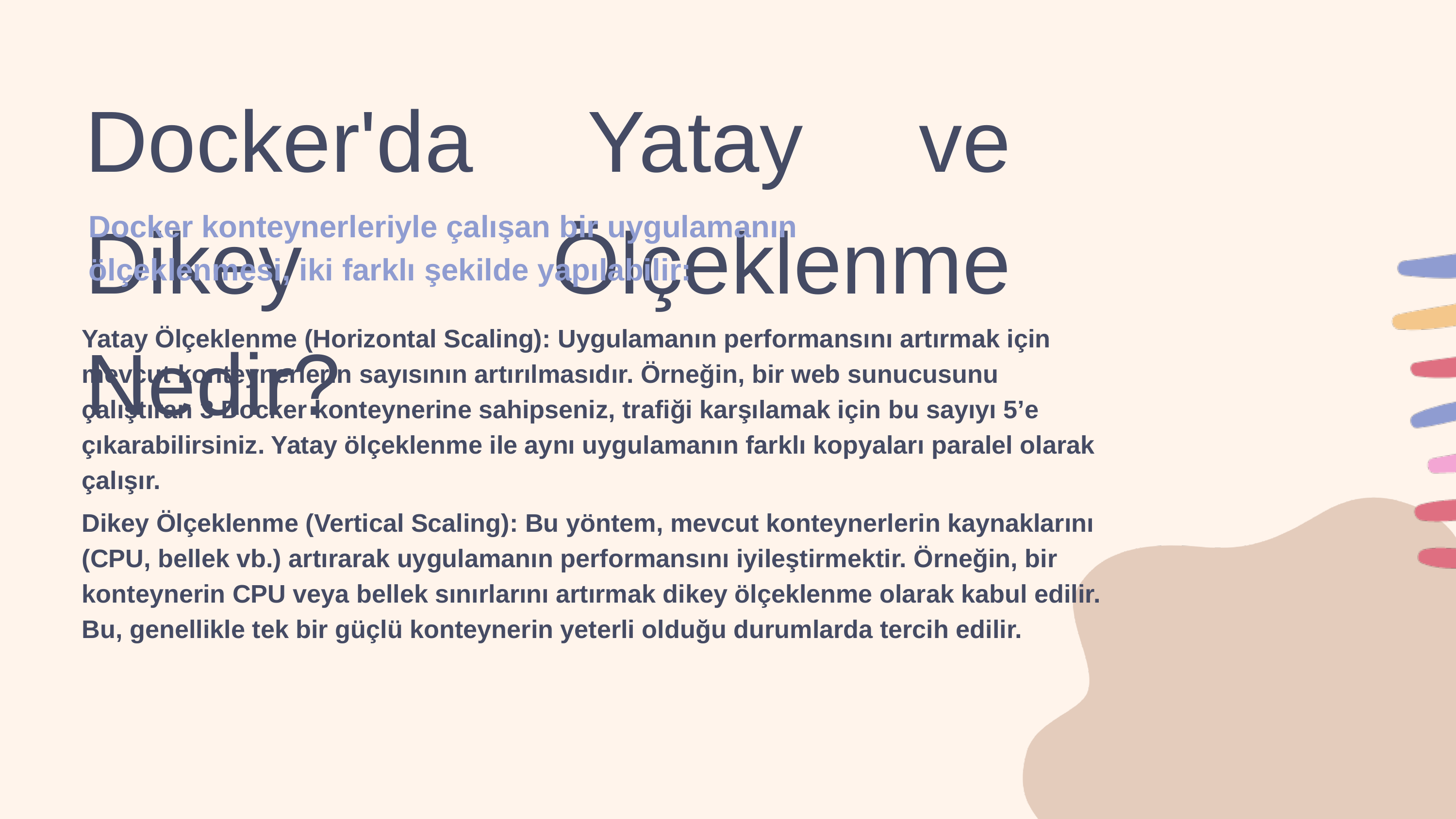

Docker'da Yatay ve Dikey Ölçeklenme Nedir?
Docker konteynerleriyle çalışan bir uygulamanın ölçeklenmesi, iki farklı şekilde yapılabilir:

Yatay Ölçeklenme (Horizontal Scaling): Uygulamanın performansını artırmak için mevcut konteynerlerin sayısının artırılmasıdır. Örneğin, bir web sunucusunu çalıştıran 3 Docker konteynerine sahipseniz, trafiği karşılamak için bu sayıyı 5’e çıkarabilirsiniz. Yatay ölçeklenme ile aynı uygulamanın farklı kopyaları paralel olarak çalışır.

Dikey Ölçeklenme (Vertical Scaling): Bu yöntem, mevcut konteynerlerin kaynaklarını (CPU, bellek vb.) artırarak uygulamanın performansını iyileştirmektir. Örneğin, bir konteynerin CPU veya bellek sınırlarını artırmak dikey ölçeklenme olarak kabul edilir. Bu, genellikle tek bir güçlü konteynerin yeterli olduğu durumlarda tercih edilir.